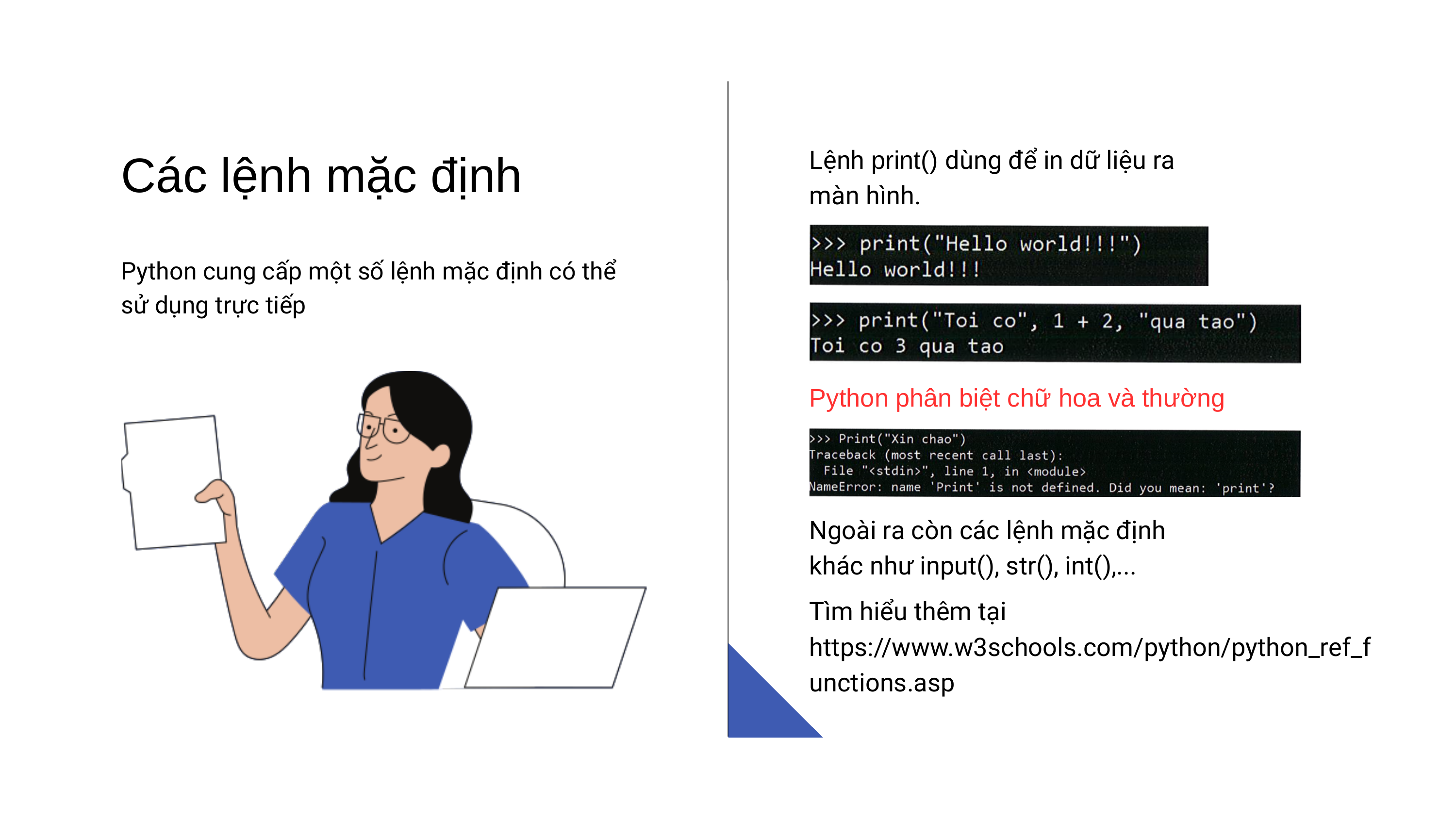

Lệnh print() dùng để in dữ liệu ra màn hình.
Các lệnh mặc định

Python cung cấp một số lệnh mặc định có thể sử dụng trực tiếp

Python phân biệt chữ hoa và thường

Ngoài ra còn các lệnh mặc định khác như input(), str(), int(),...
Tìm hiểu thêm tại https://www.w3schools.com/python/python_ref_functions.asp